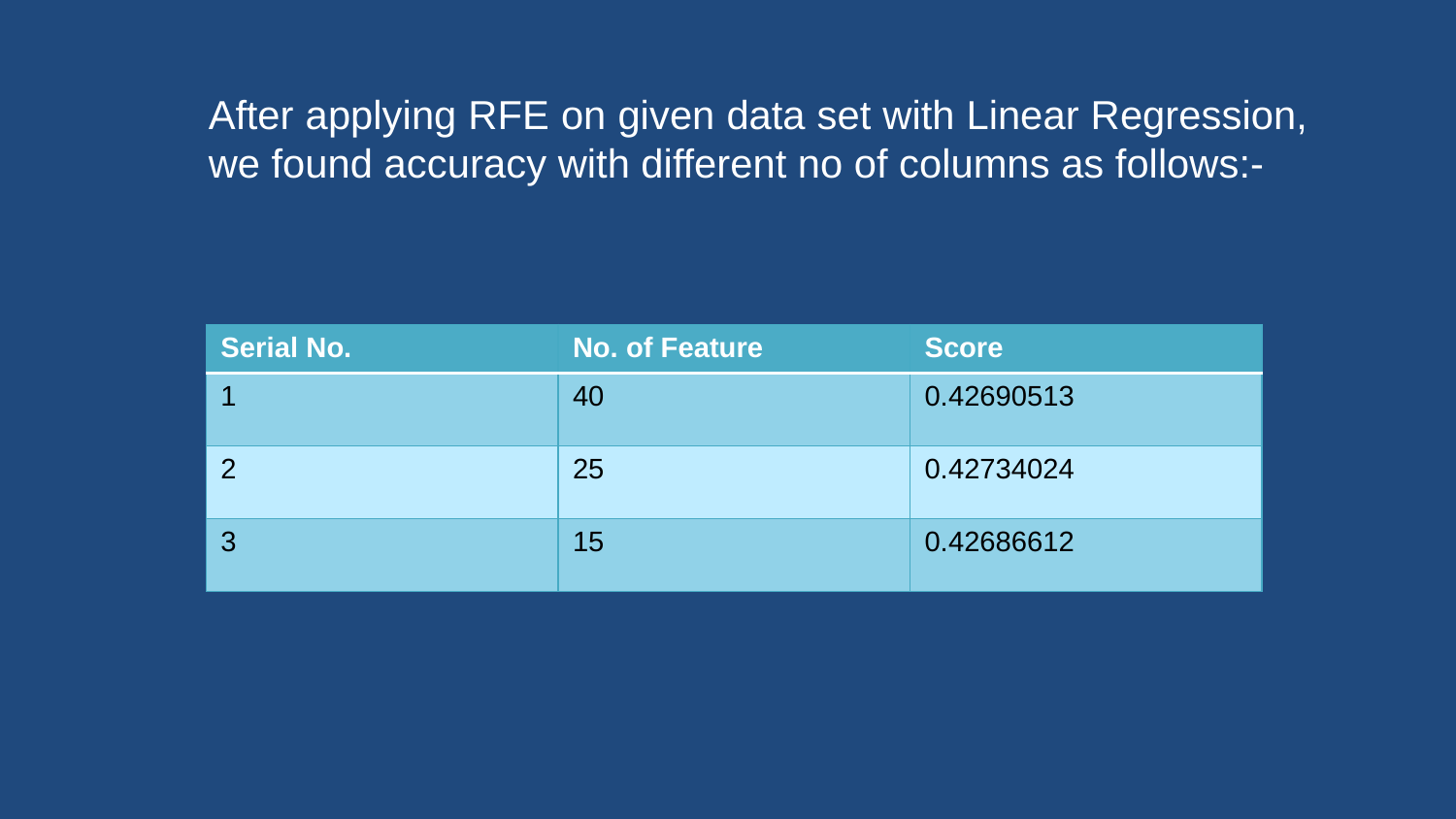

After applying RFE on given data set with Linear Regression, we found accuracy with different no of columns as follows:-
| Serial No. | No. of Feature | Score |
| --- | --- | --- |
| 1 | 40 | 0.42690513 |
| 2 | 25 | 0.42734024 |
| 3 | 15 | 0.42686612 |